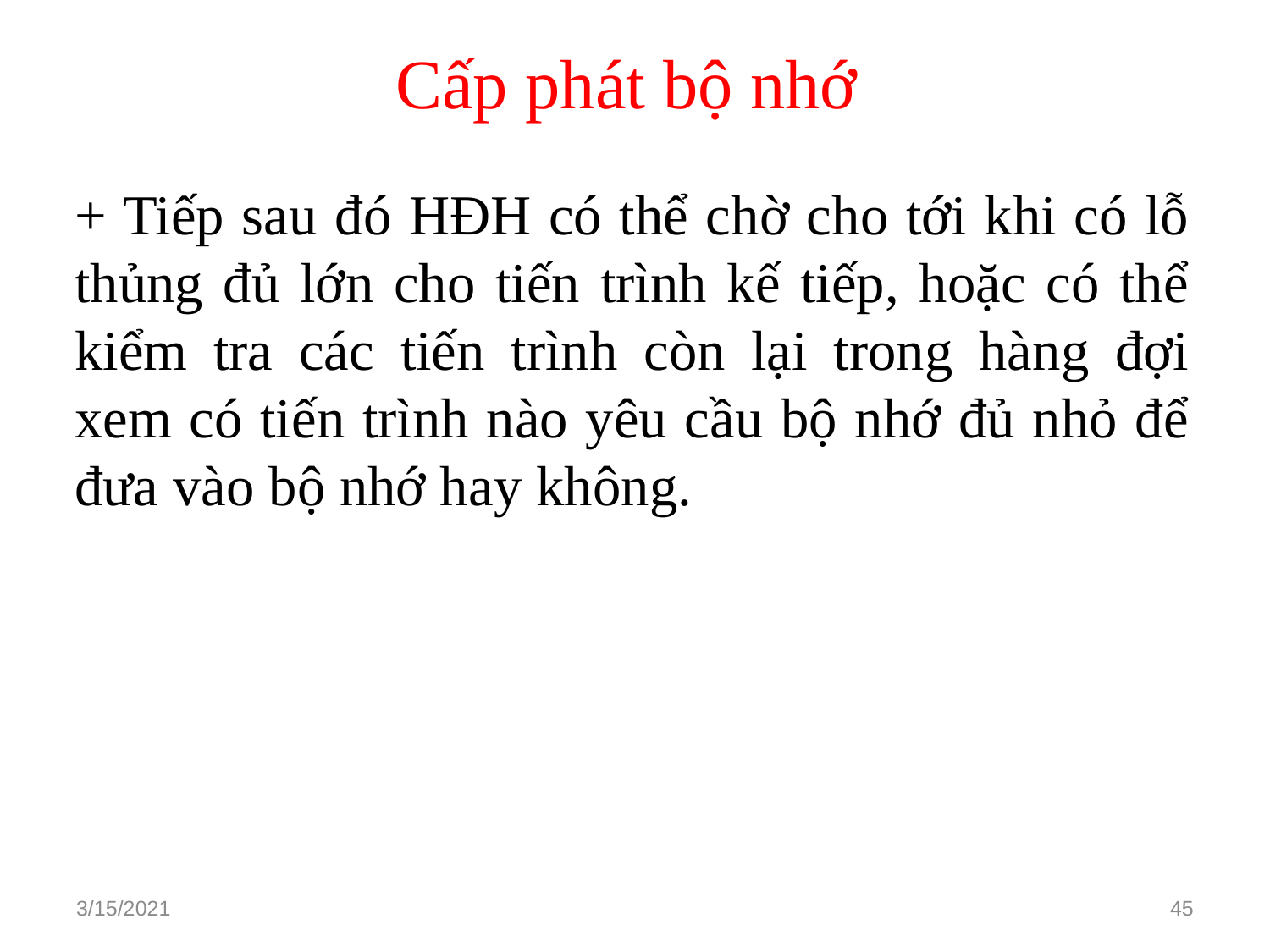

# Cấp phát bộ nhớ
+ Tiếp sau đó HĐH có thể chờ cho tới khi có lỗ thủng đủ lớn cho tiến trình kế tiếp, hoặc có thể kiểm tra các tiến trình còn lại trong hàng đợi xem có tiến trình nào yêu cầu bộ nhớ đủ nhỏ để đưa vào bộ nhớ hay không.
3/15/2021
45